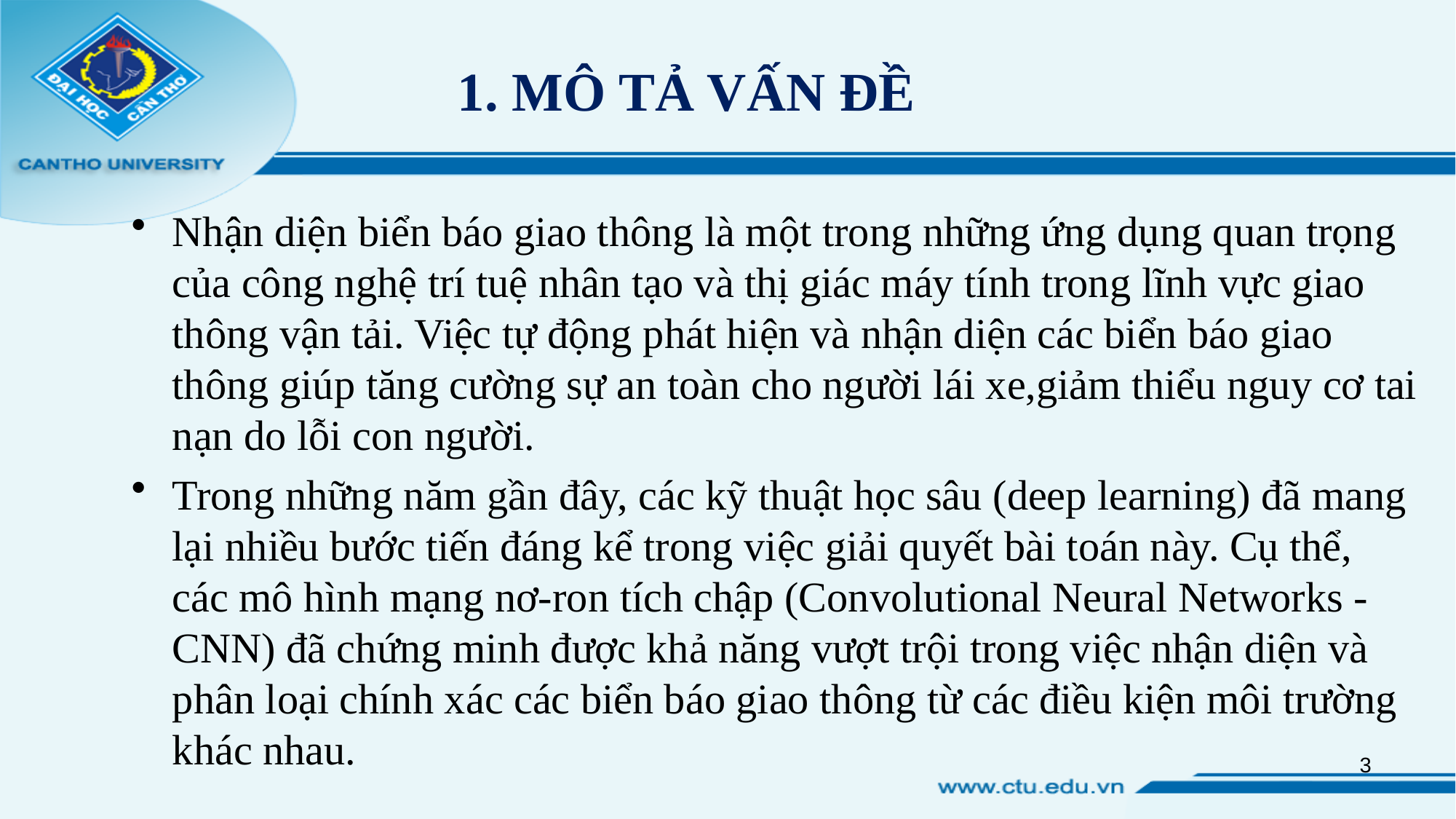

# MÔ TẢ VẤN ĐỀ
Nhận diện biển báo giao thông là một trong những ứng dụng quan trọng của công nghệ trí tuệ nhân tạo và thị giác máy tính trong lĩnh vực giao thông vận tải. Việc tự động phát hiện và nhận diện các biển báo giao thông giúp tăng cường sự an toàn cho người lái xe,giảm thiểu nguy cơ tai nạn do lỗi con người.
Trong những năm gần đây, các kỹ thuật học sâu (deep learning) đã mang lại nhiều bước tiến đáng kể trong việc giải quyết bài toán này. Cụ thể, các mô hình mạng nơ-ron tích chập (Convolutional Neural Networks - CNN) đã chứng minh được khả năng vượt trội trong việc nhận diện và phân loại chính xác các biển báo giao thông từ các điều kiện môi trường khác nhau.

3